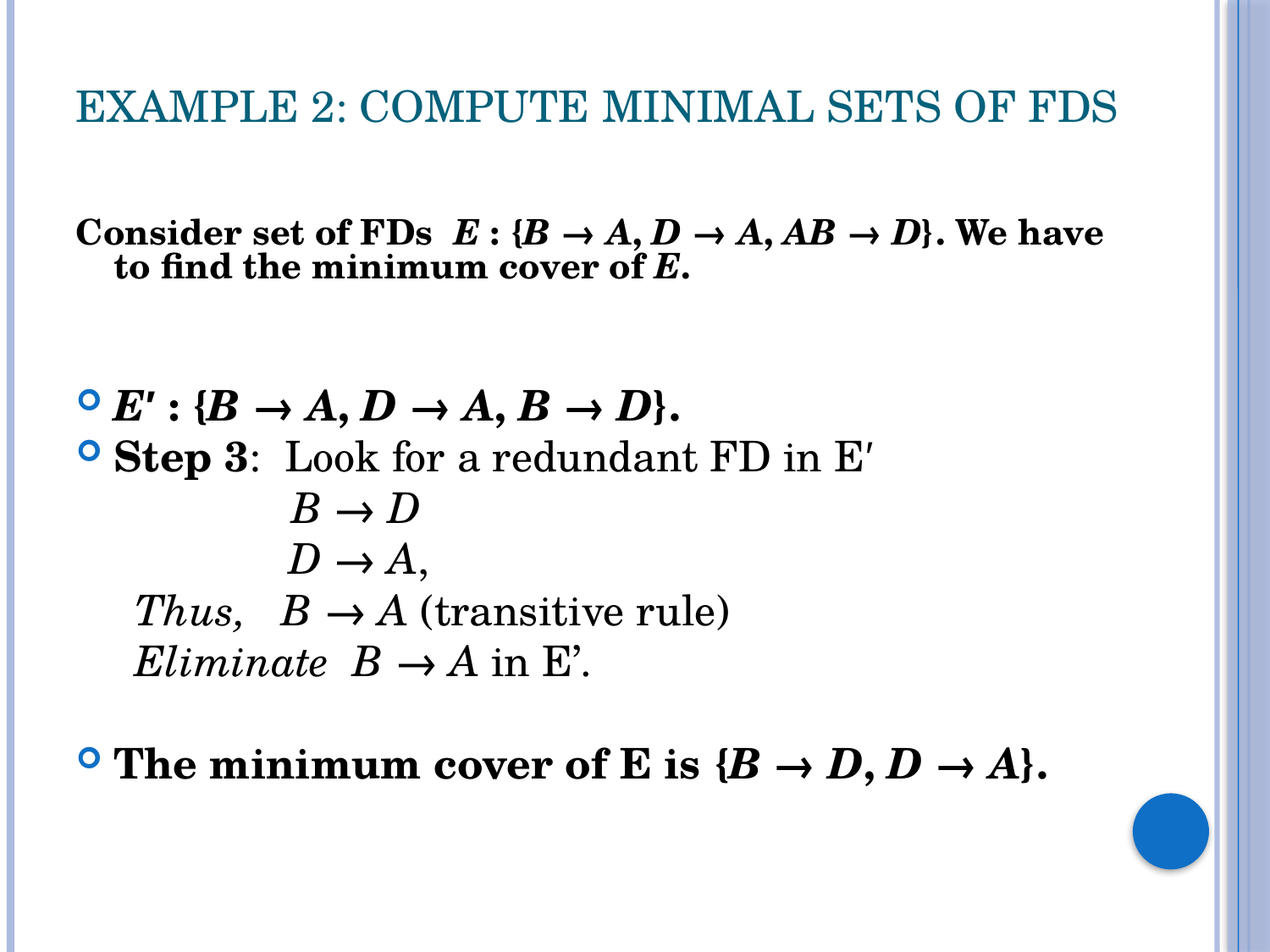

# Example 2: Compute Minimal Sets of FDs

Consider set of FDs  E : {B → A, D → A, AB → D}. We have to find the minimum cover of E.

E′ : {B → A, D → A, B → D}.
Step 3:  Look for a redundant FD in E′
	               B → D
                  D → A,
     Thus,   B → A (transitive rule)
     Eliminate  B → A in E’.

The minimum cover of E is {B → D, D → A}.
47